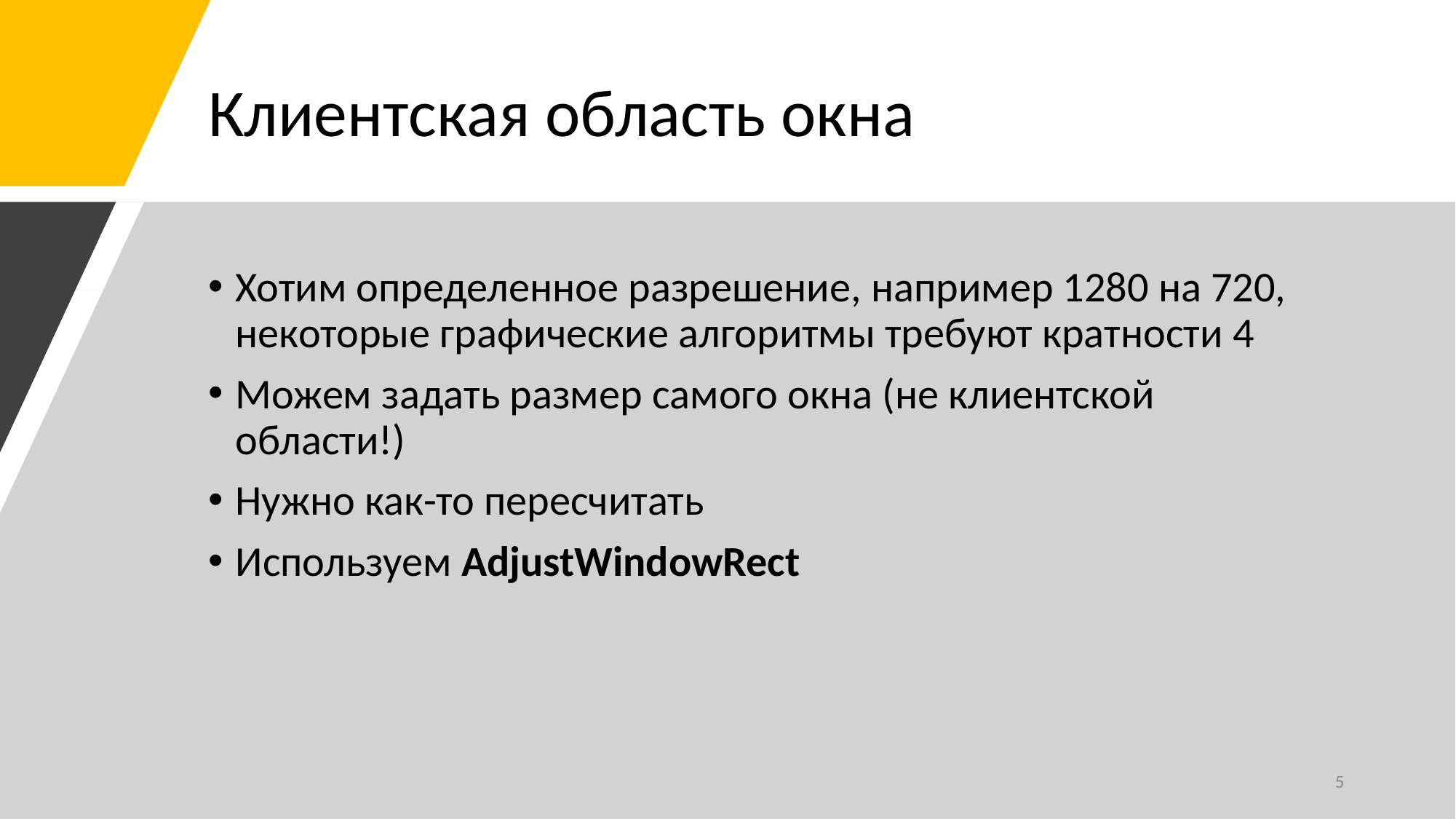

# Клиентская область окна

Хотим определенное разрешение, например 1280 на 720, некоторые графические алгоритмы требуют кратности 4
Можем задать размер самого окна (не клиентской области!)
Нужно как-то пересчитать
Используем AdjustWindowRect
5